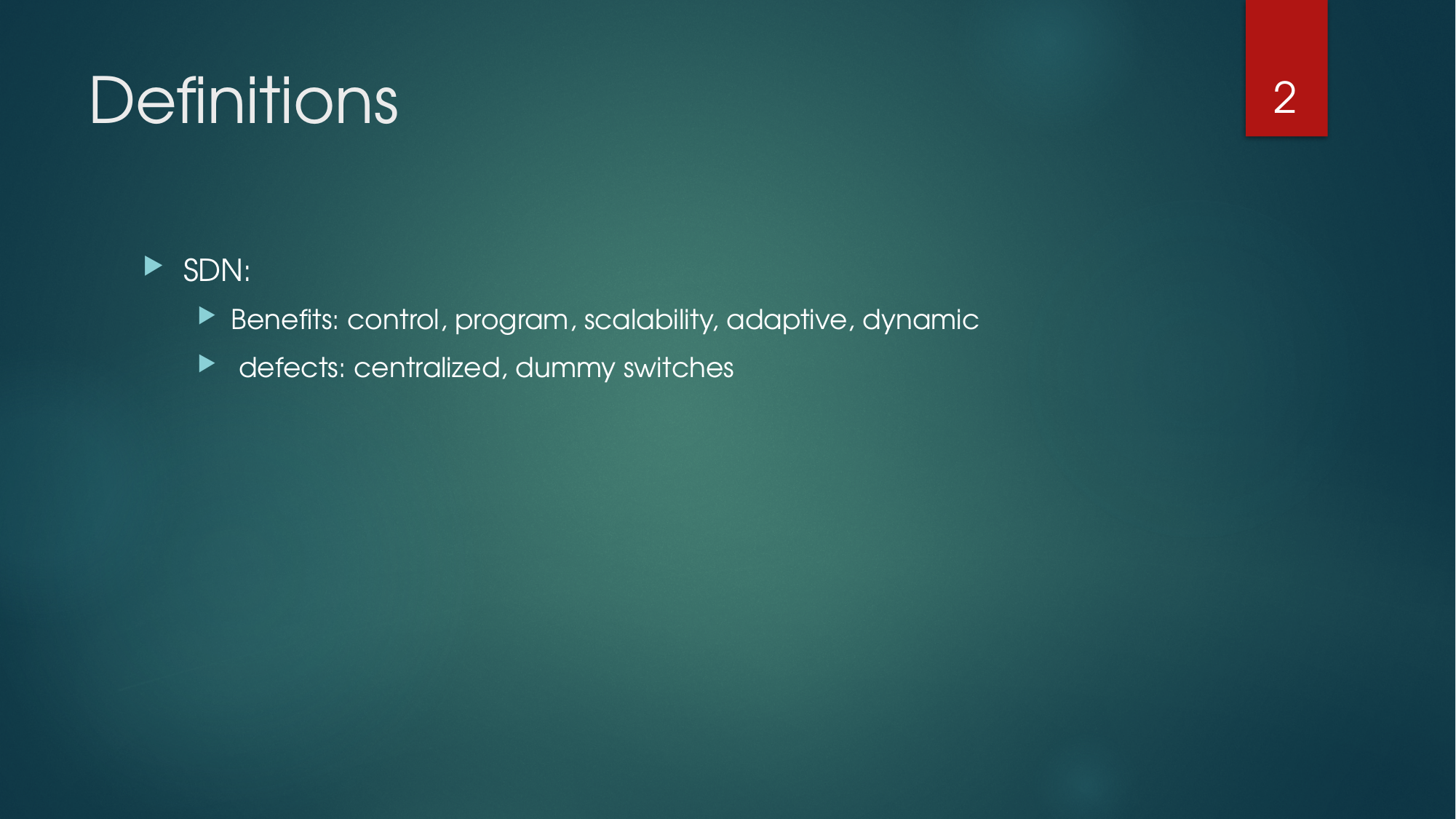

2
# Definitions
SDN:
Benefits: control, program, scalability, adaptive, dynamic
 defects: centralized, dummy switches